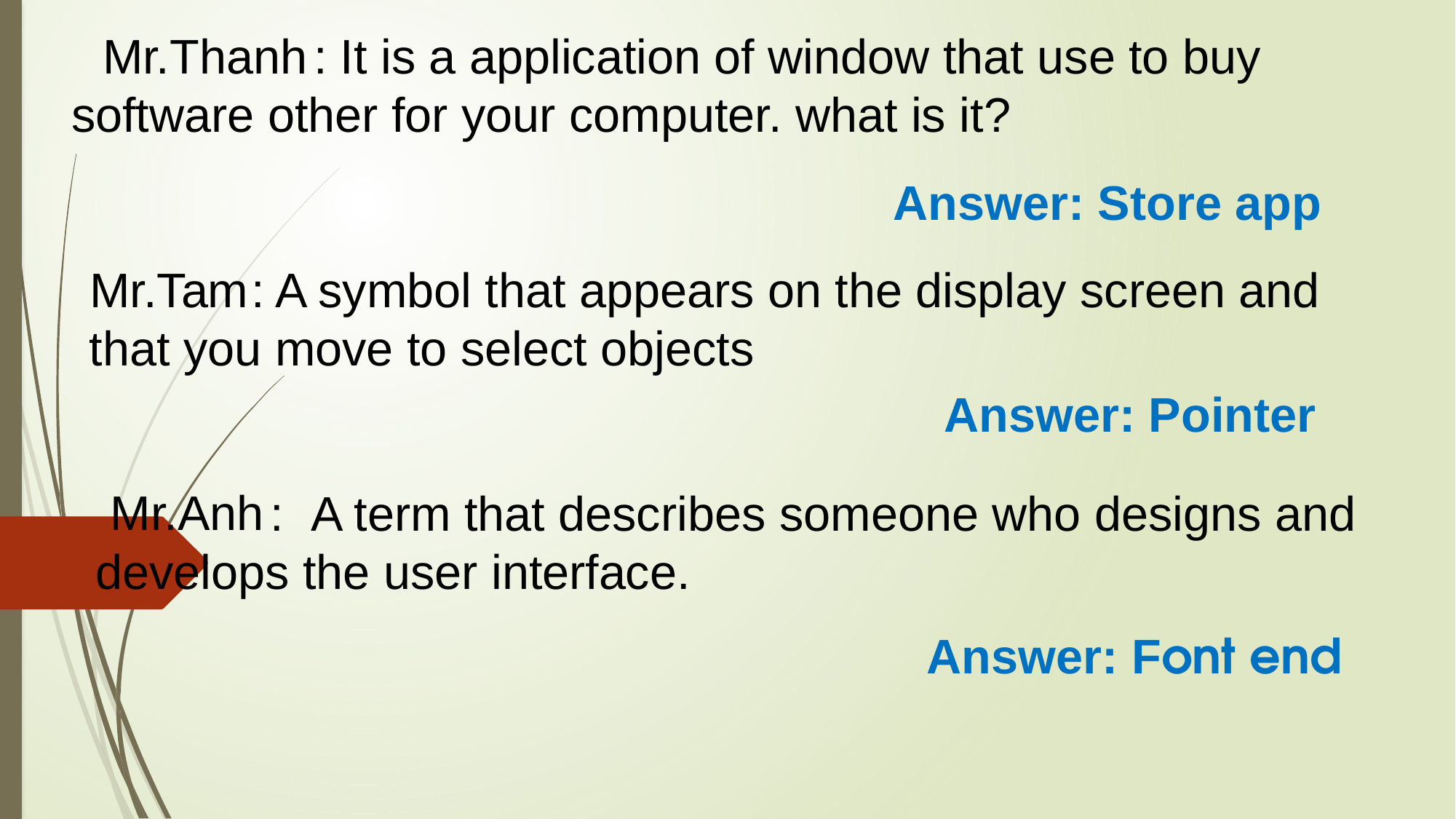

: It is a application of window that use to buy software other for your computer. what is it?
Mr.Thanh
Answer: Store app
Mr.Tam
            : A symbol that appears on the display screen and that you move to select objects
Answer: Pointer

Mr.Anh
             :  A term that describes someone who designs and develops the user interface.
Answer: Font end